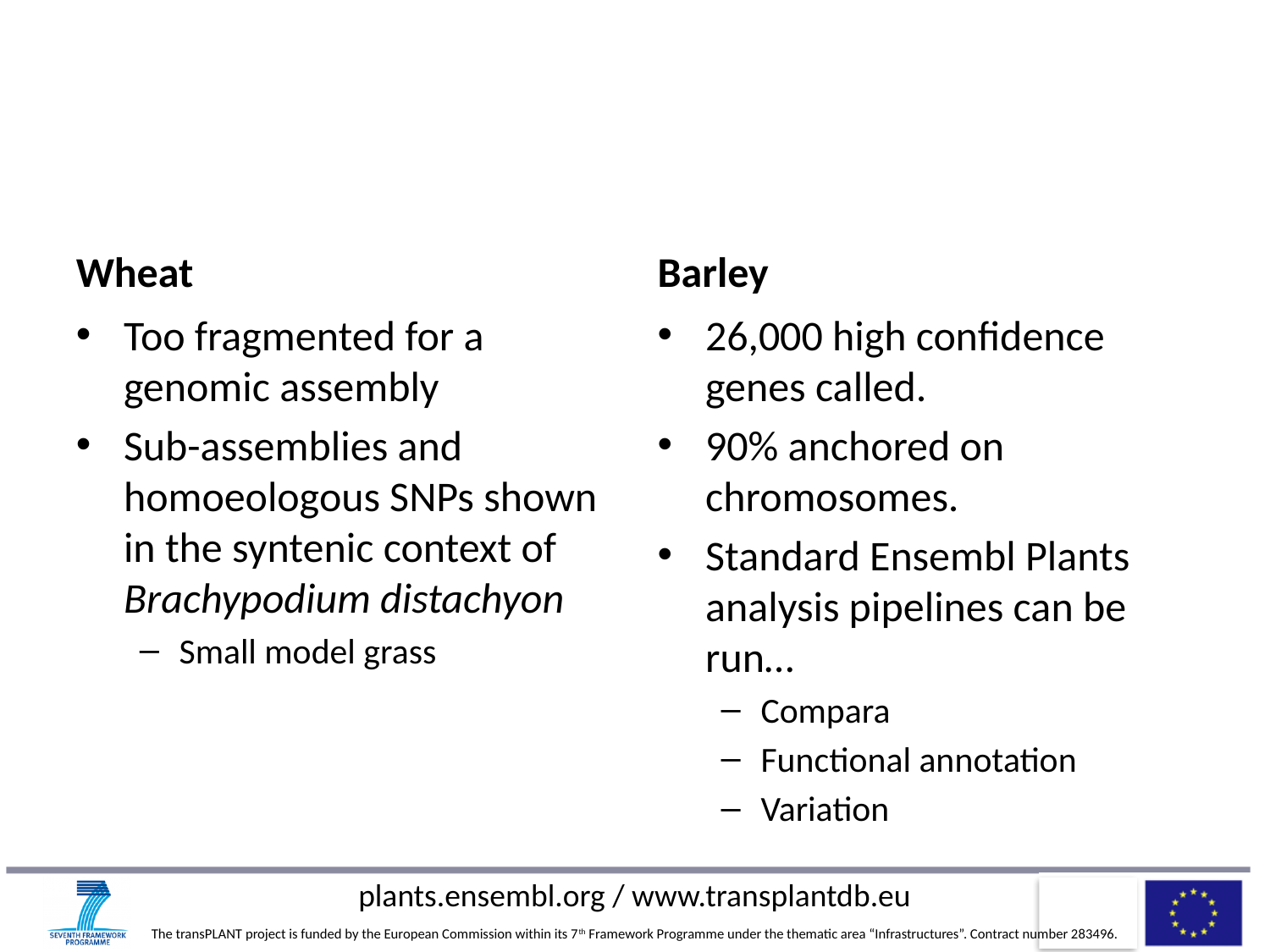

#
Wheat
Barley
Too fragmented for a genomic assembly
Sub-assemblies and homoeologous SNPs shown in the syntenic context of Brachypodium distachyon
Small model grass
26,000 high confidence genes called.
90% anchored on chromosomes.
Standard Ensembl Plants analysis pipelines can be run…
Compara
Functional annotation
Variation
23